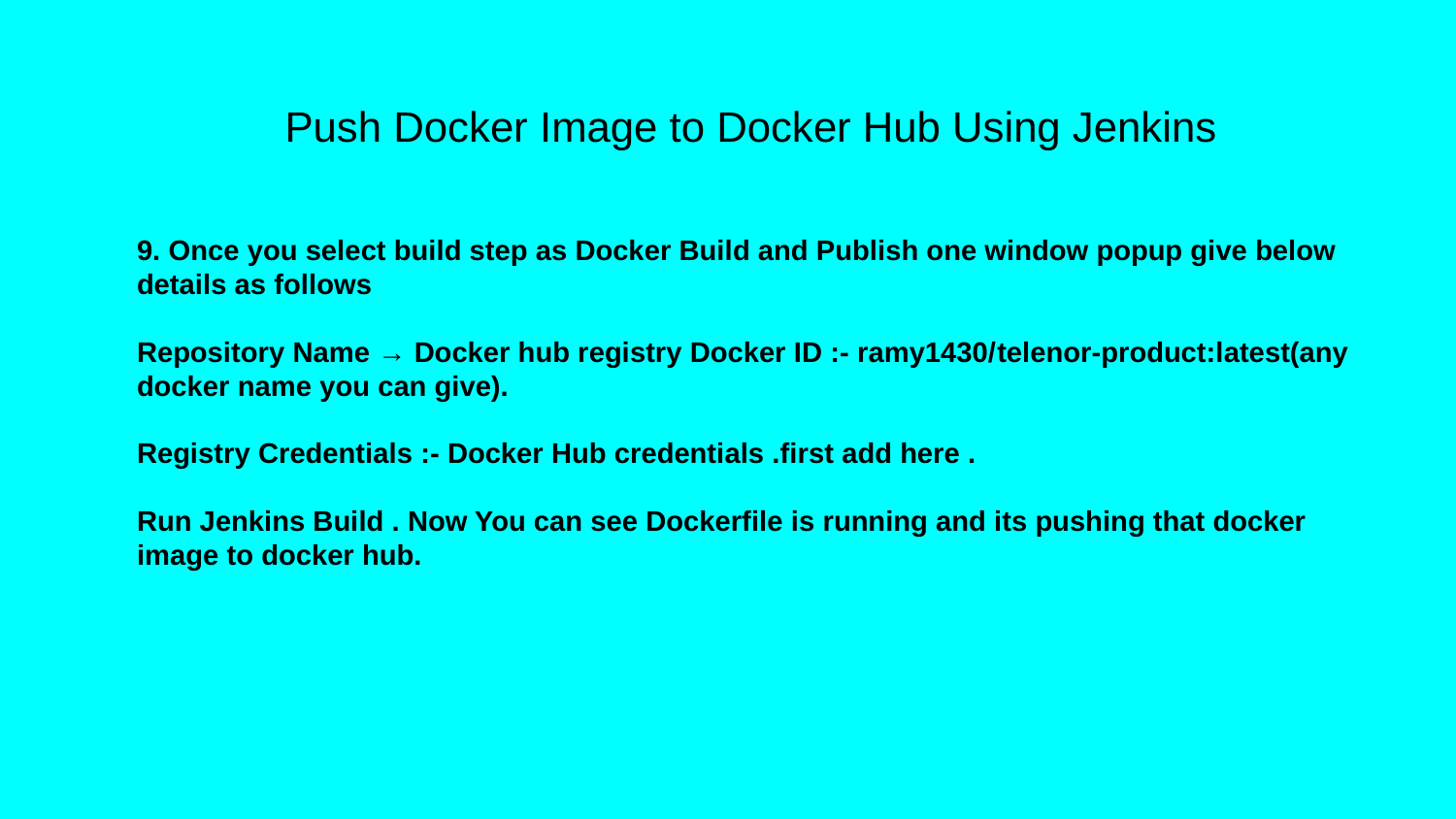

# Push Docker Image to Docker Hub Using Jenkins

9. Once you select build step as Docker Build and Publish one window popup give below details as follows

Repository Name → Docker hub registry Docker ID :- ramy1430/telenor-product:latest(any docker name you can give).

Registry Credentials :- Docker Hub credentials .first add here .

Run Jenkins Build . Now You can see Dockerfile is running and its pushing that docker image to docker hub.